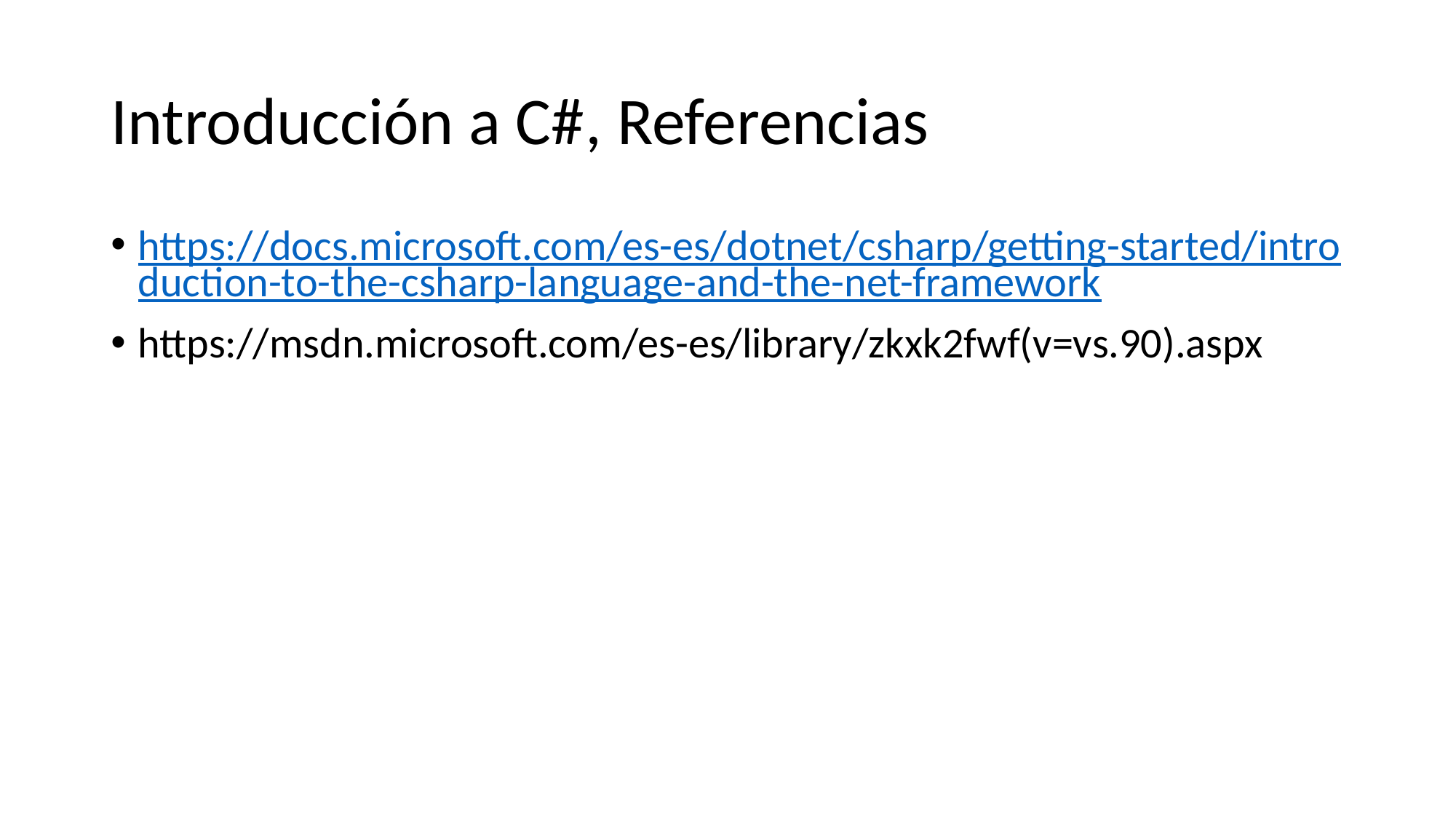

# Introducción a C#, Referencias
https://docs.microsoft.com/es-es/dotnet/csharp/getting-started/introduction-to-the-csharp-language-and-the-net-framework
https://msdn.microsoft.com/es-es/library/zkxk2fwf(v=vs.90).aspx